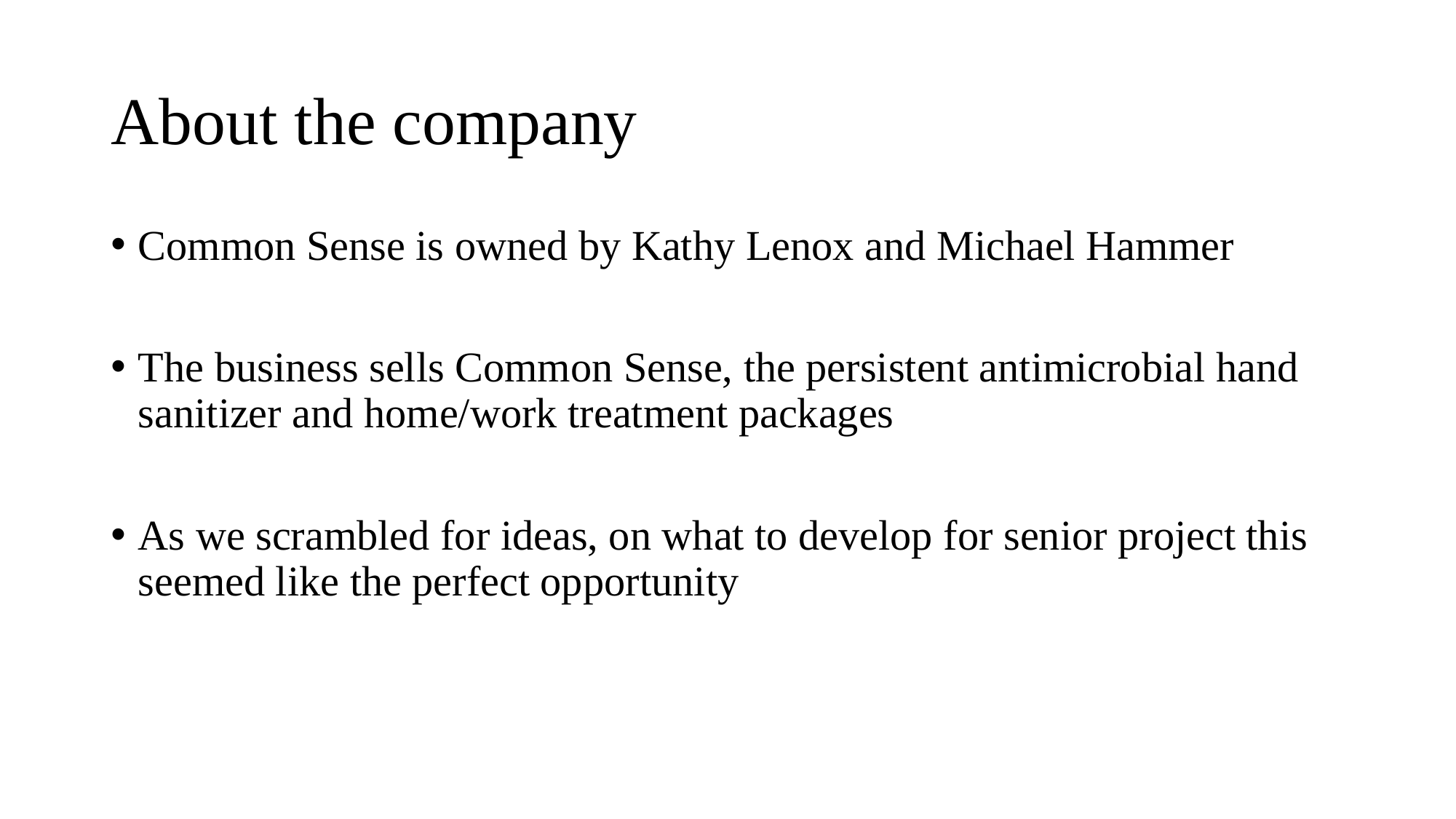

# About the company
Common Sense is owned by Kathy Lenox and Michael Hammer

The business sells Common Sense, the persistent antimicrobial hand sanitizer and home/work treatment packages

As we scrambled for ideas, on what to develop for senior project this seemed like the perfect opportunity